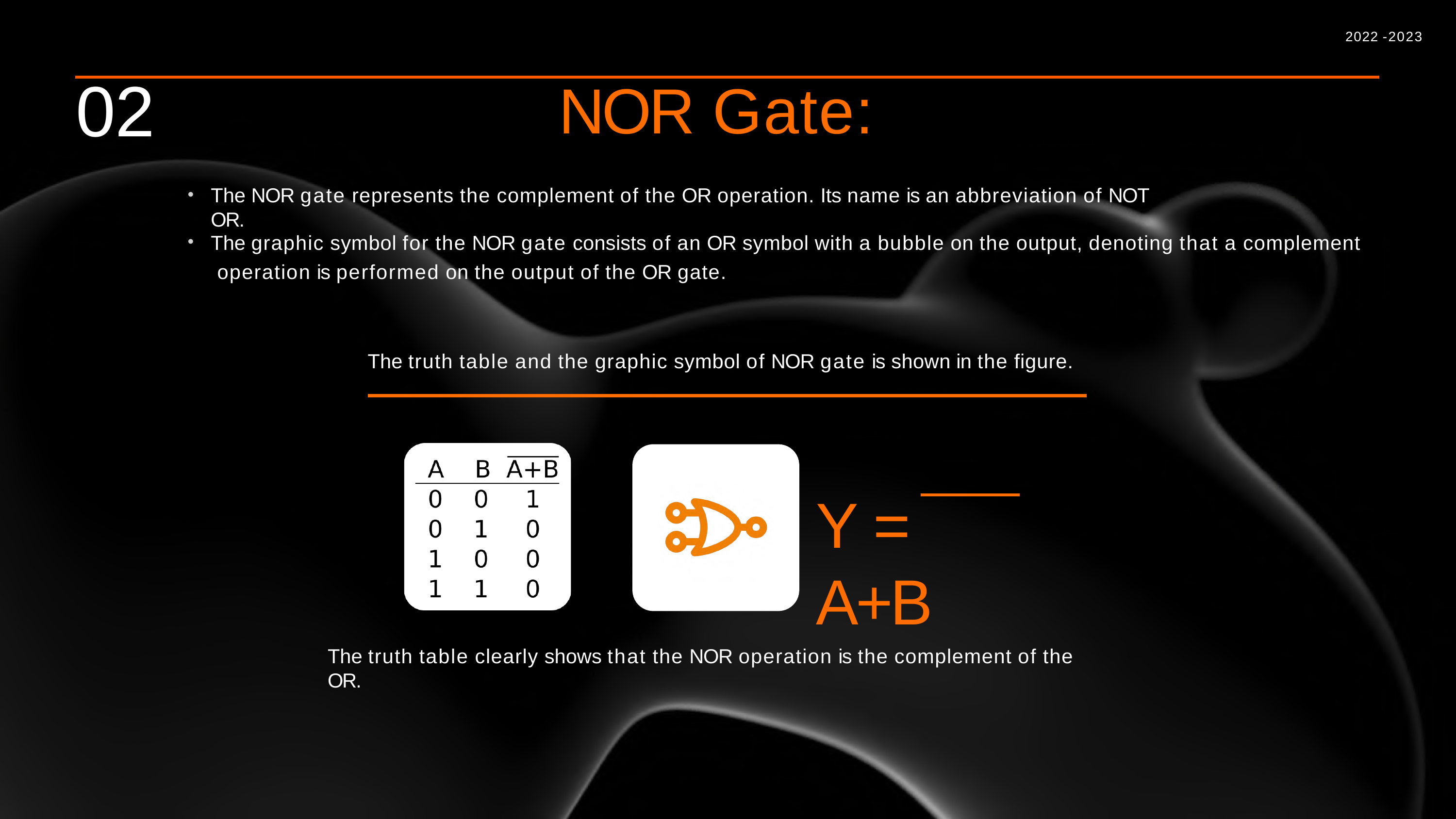

2022 -2023
# 02
NOR Gate:
The NOR gate represents the complement of the OR operation. Its name is an abbreviation of NOT OR.

The graphic symbol for the NOR gate consists of an OR symbol with a bubble on the output, denoting that a complement  operation is performed on the output of the OR gate.
The truth table and the graphic symbol of NOR gate is shown in the figure.

Y = A+B
The truth table clearly shows that the NOR operation is the complement of the OR.